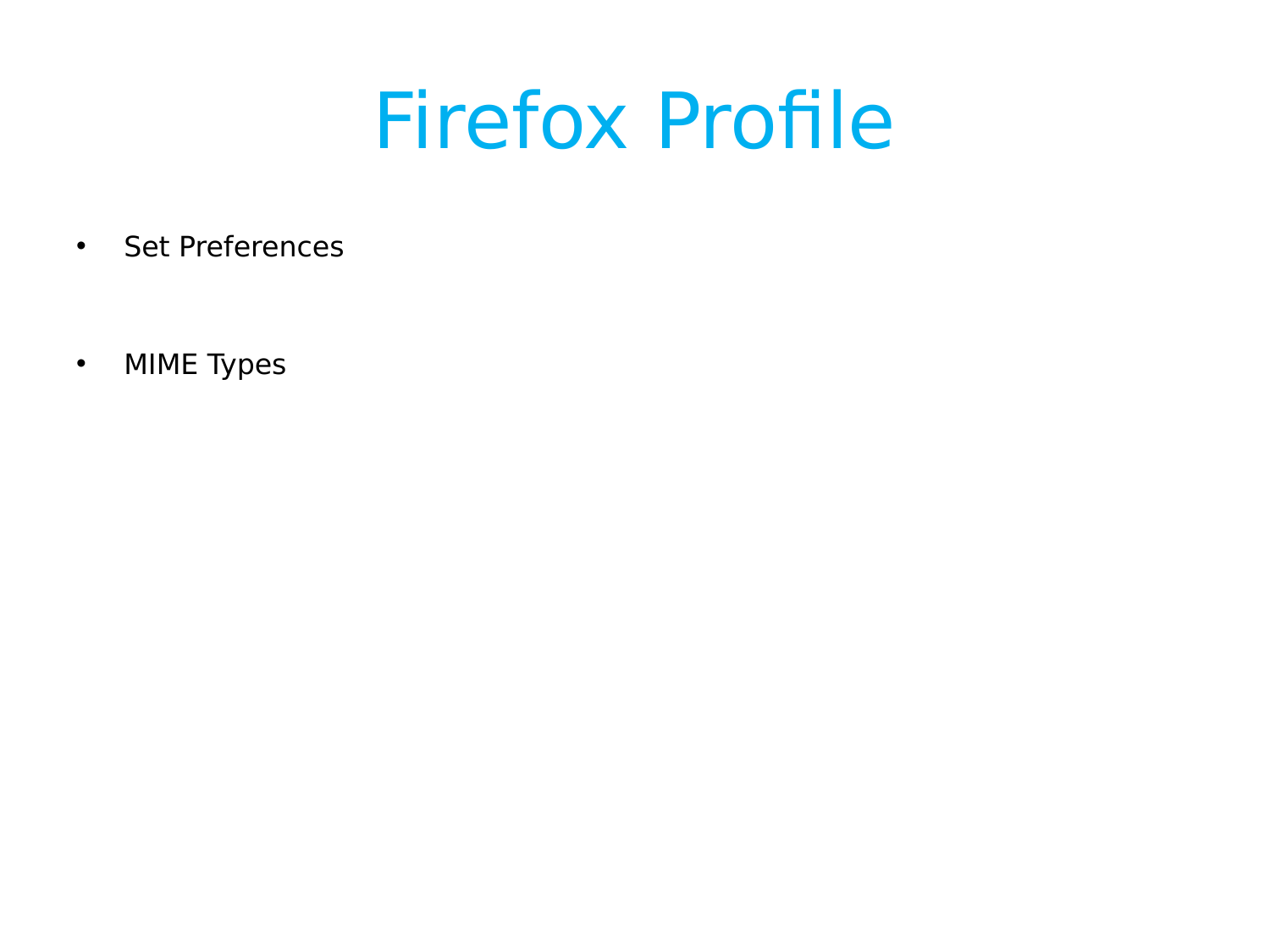

# Firefox Profile
Set Preferences

MIME Types